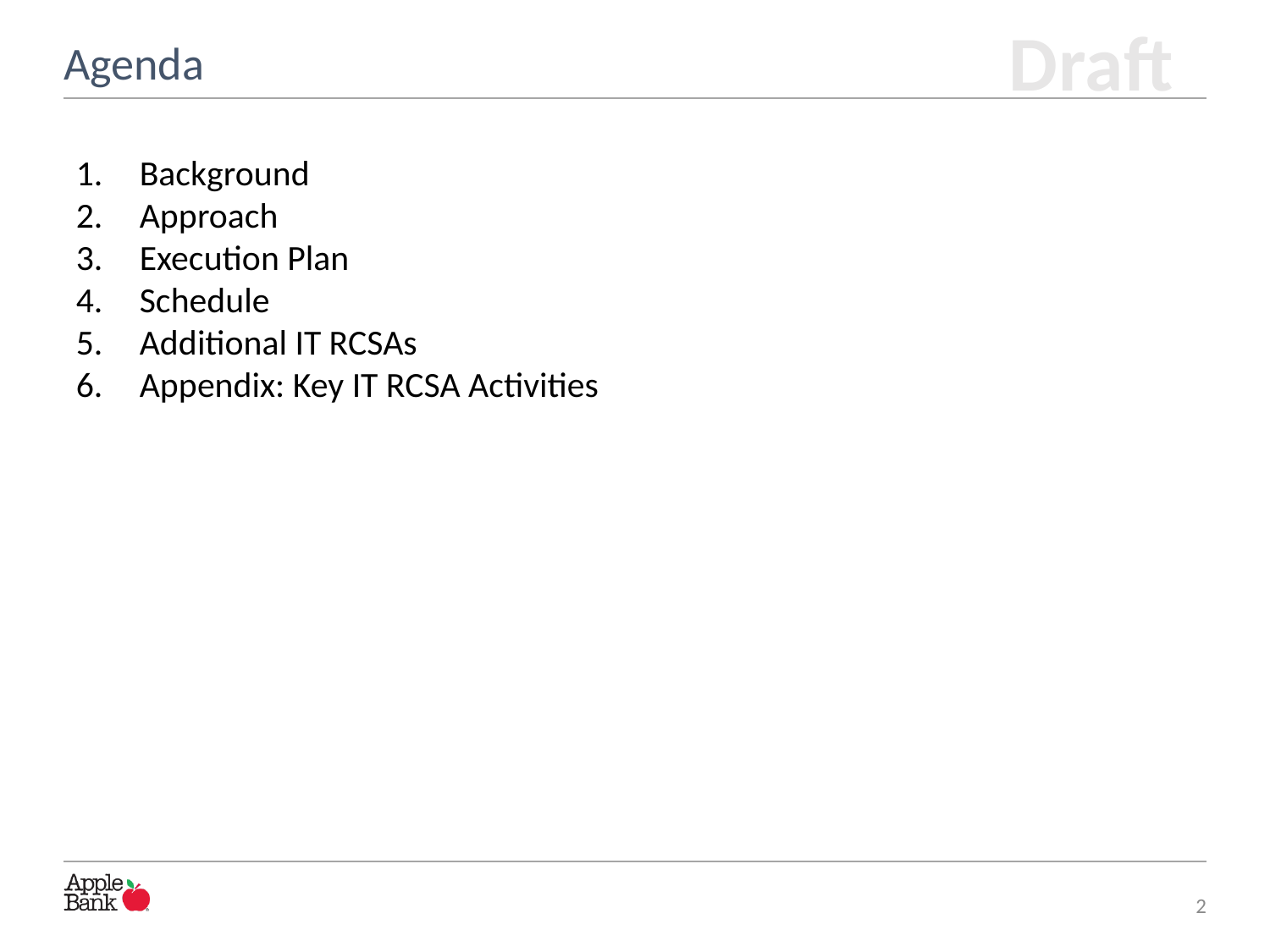

# Agenda
Background
Approach
Execution Plan
Schedule
Additional IT RCSAs
Appendix: Key IT RCSA Activities

2